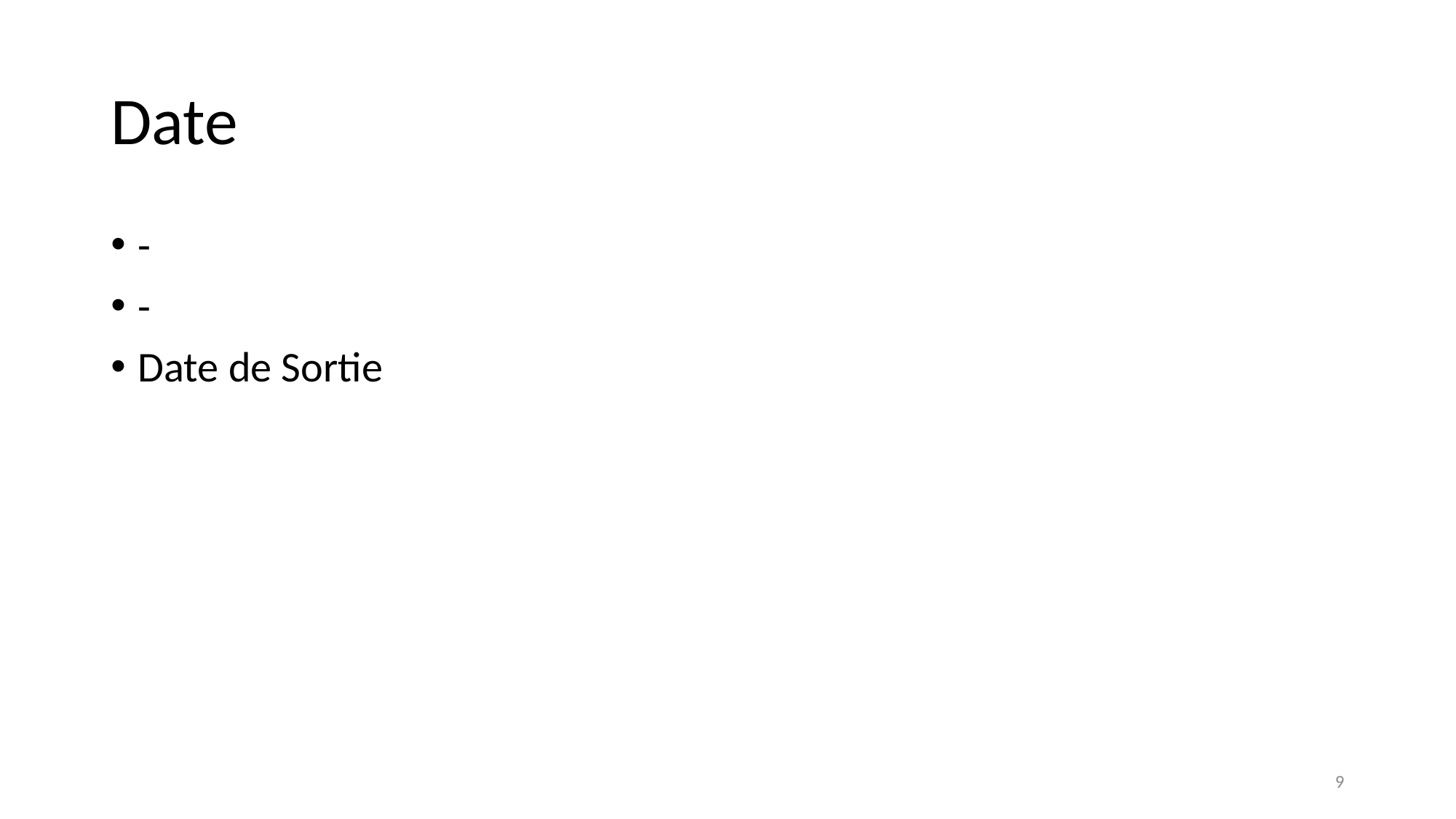

# Date
-
-
Date de Sortie
9